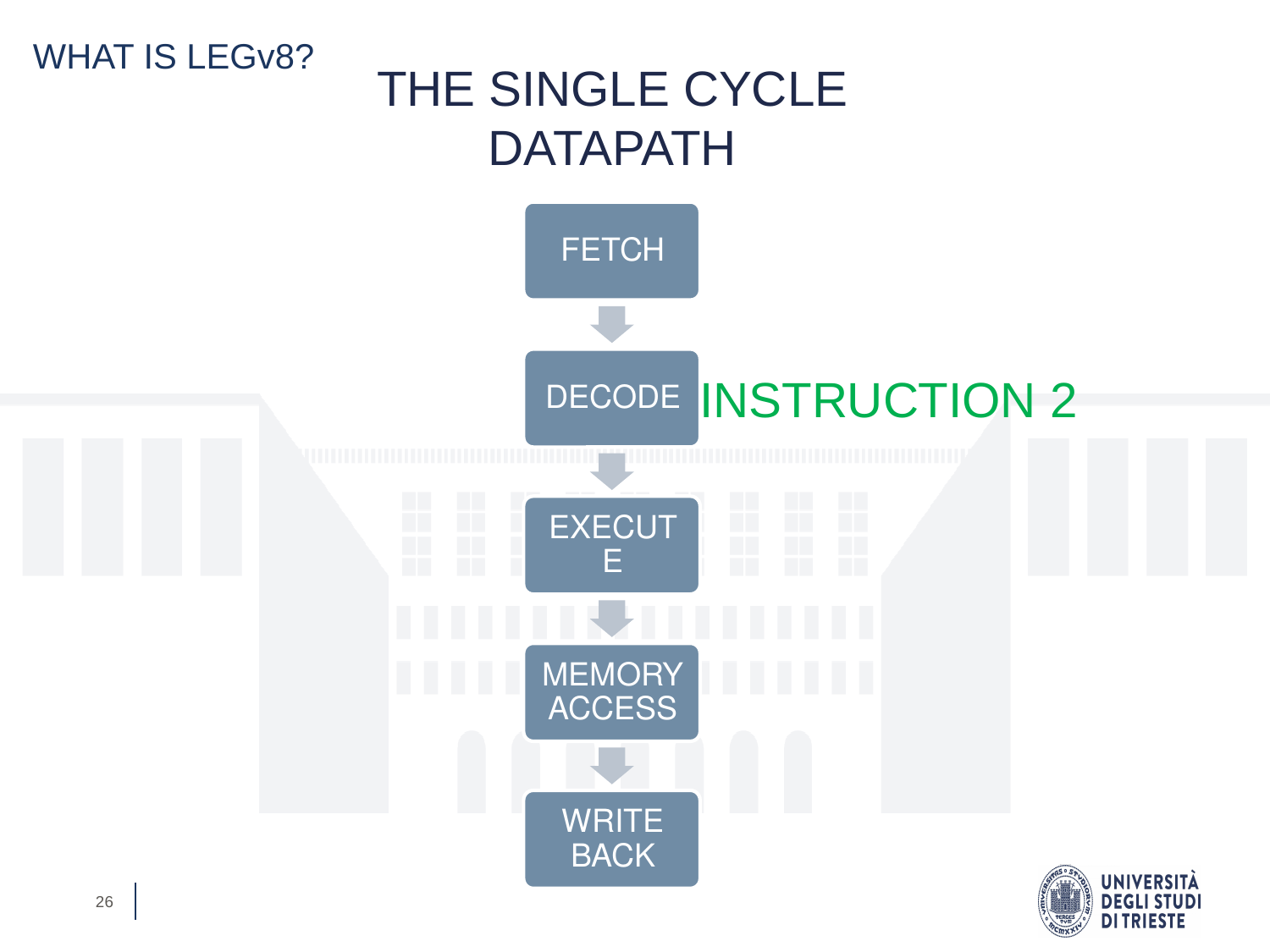

WHAT IS LEGv8?
THE SINGLE CYCLE DATAPATH
FETCH

DECODE

EXECUTE

MEMORY ACCESS

WRITE BACK
INSTRUCTION 2
26